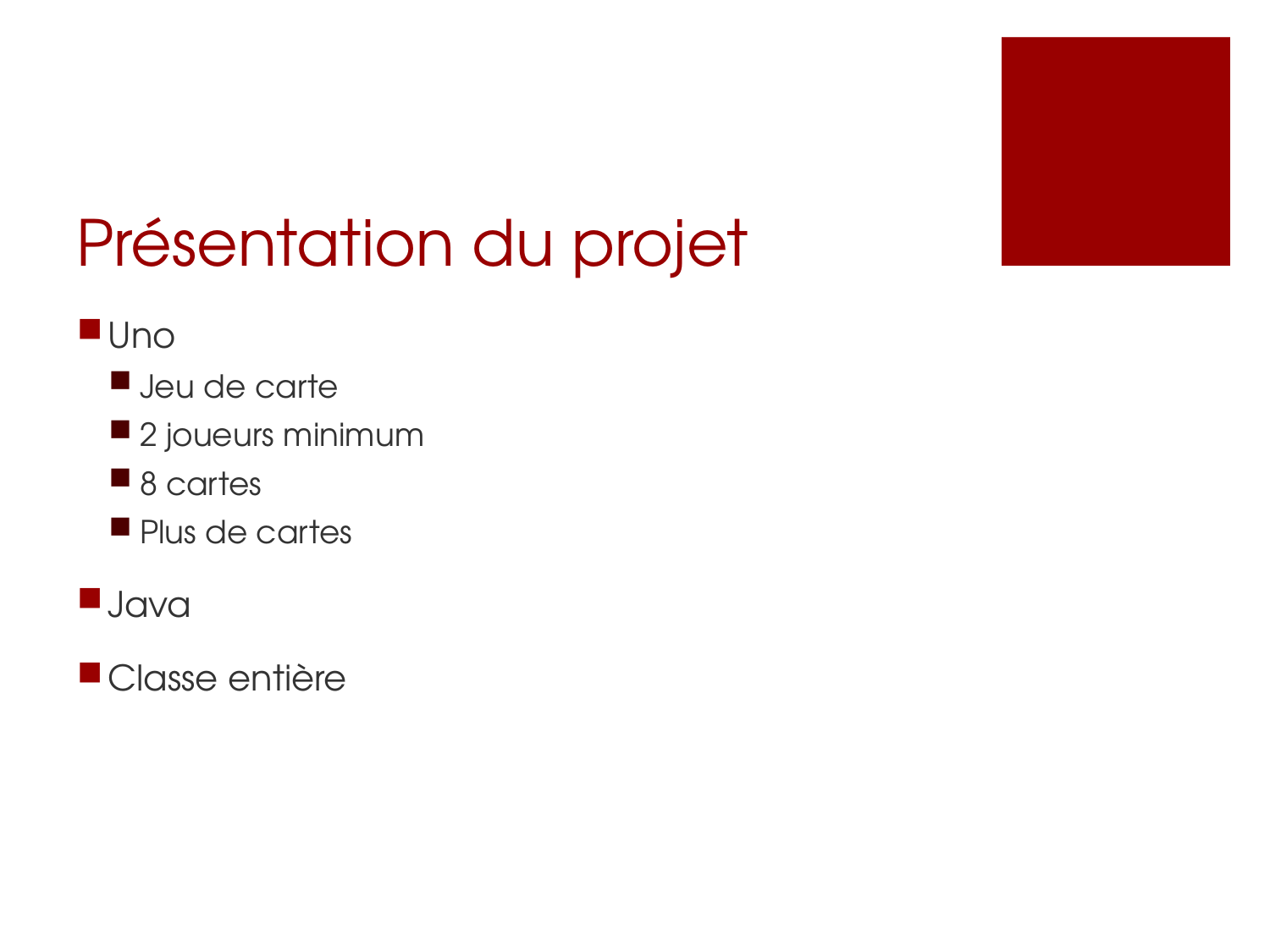

# Présentation du projet
Uno
Jeu de carte
2 joueurs minimum
8 cartes
Plus de cartes
Java
Classe entière